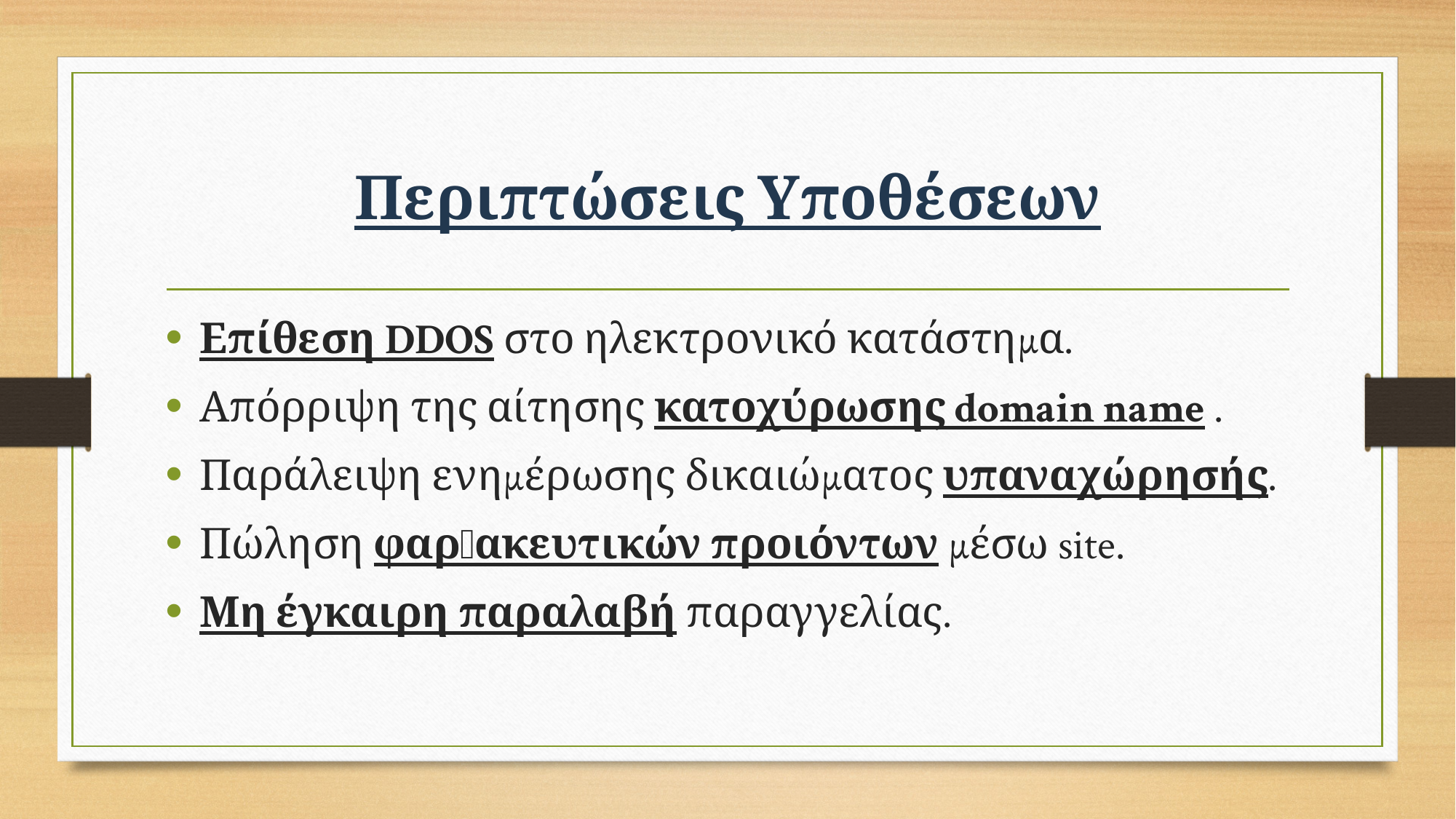

# Περιπτώσεις Υποθέσεων
Επίθεση DDOS στο ηλεκτρονικό κατάστημα.
Απόρριψη της αίτησης κατοχύρωσης domain name .
Παράλειψη ενημέρωσης δικαιώματος υπαναχώρησής.
Πώληση φαρμακευτικών προιόντων μέσω site.
Μη έγκαιρη παραλαβή παραγγελίας.